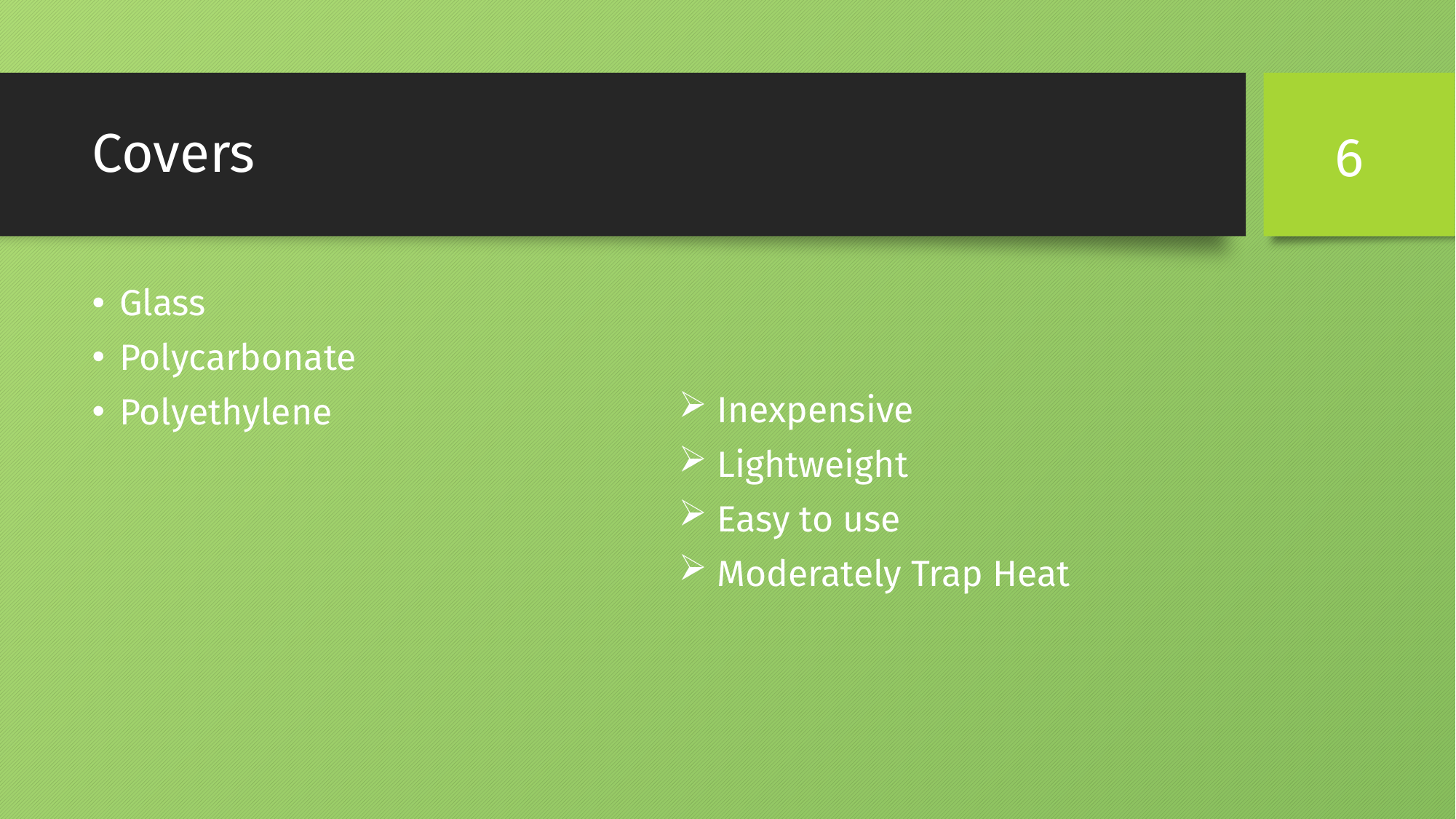

6
# Covers
Glass
Polycarbonate
Polyethylene

 Inexpensive
 Lightweight
 Easy to use
 Moderately Trap Heat